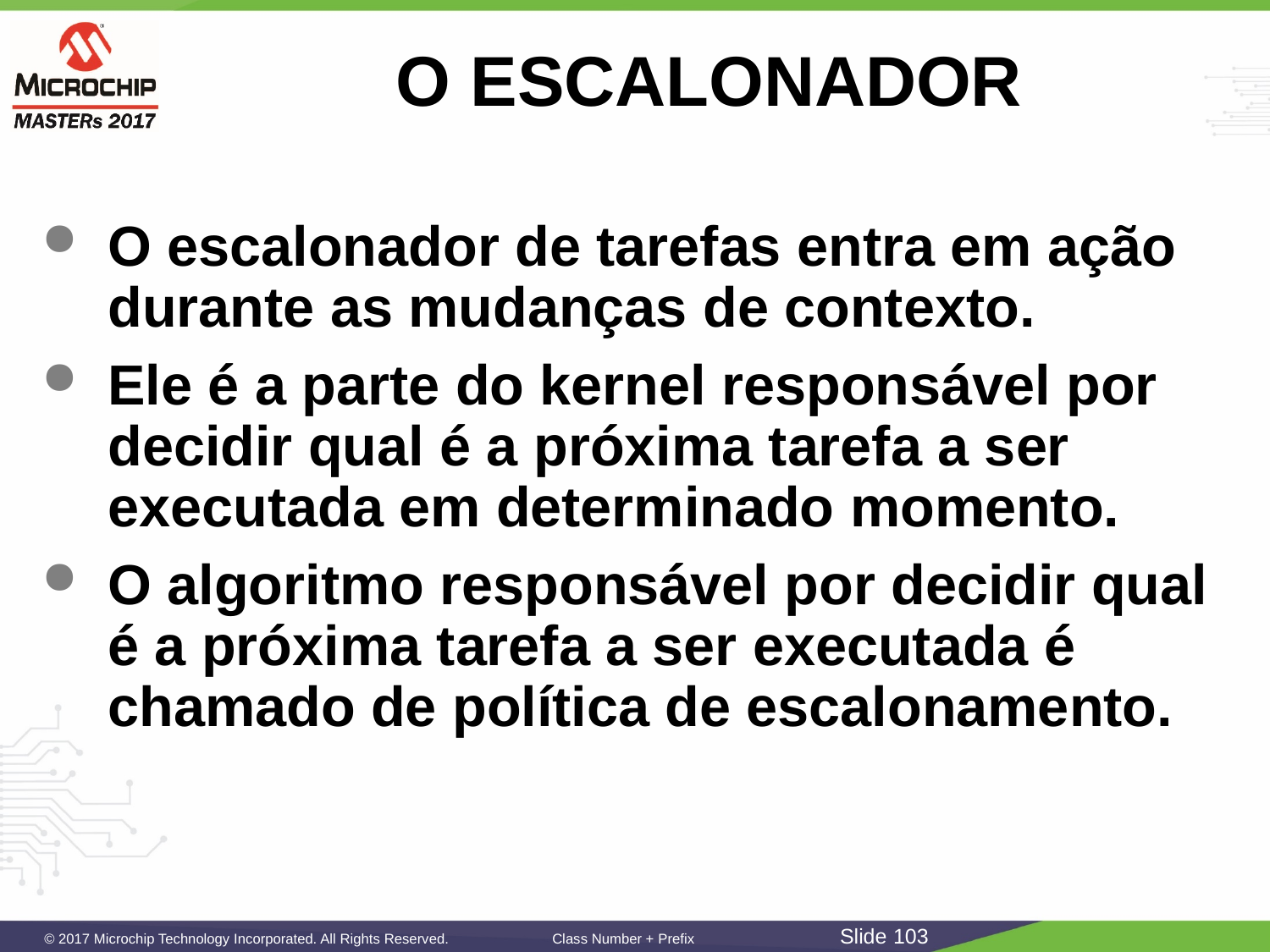

# O ESCALONADOR
O escalonador de tarefas entra em ação durante as mudanças de contexto.
Ele é a parte do kernel responsável por decidir qual é a próxima tarefa a ser executada em determinado momento.
O algoritmo responsável por decidir qual é a próxima tarefa a ser executada é chamado de política de escalonamento.